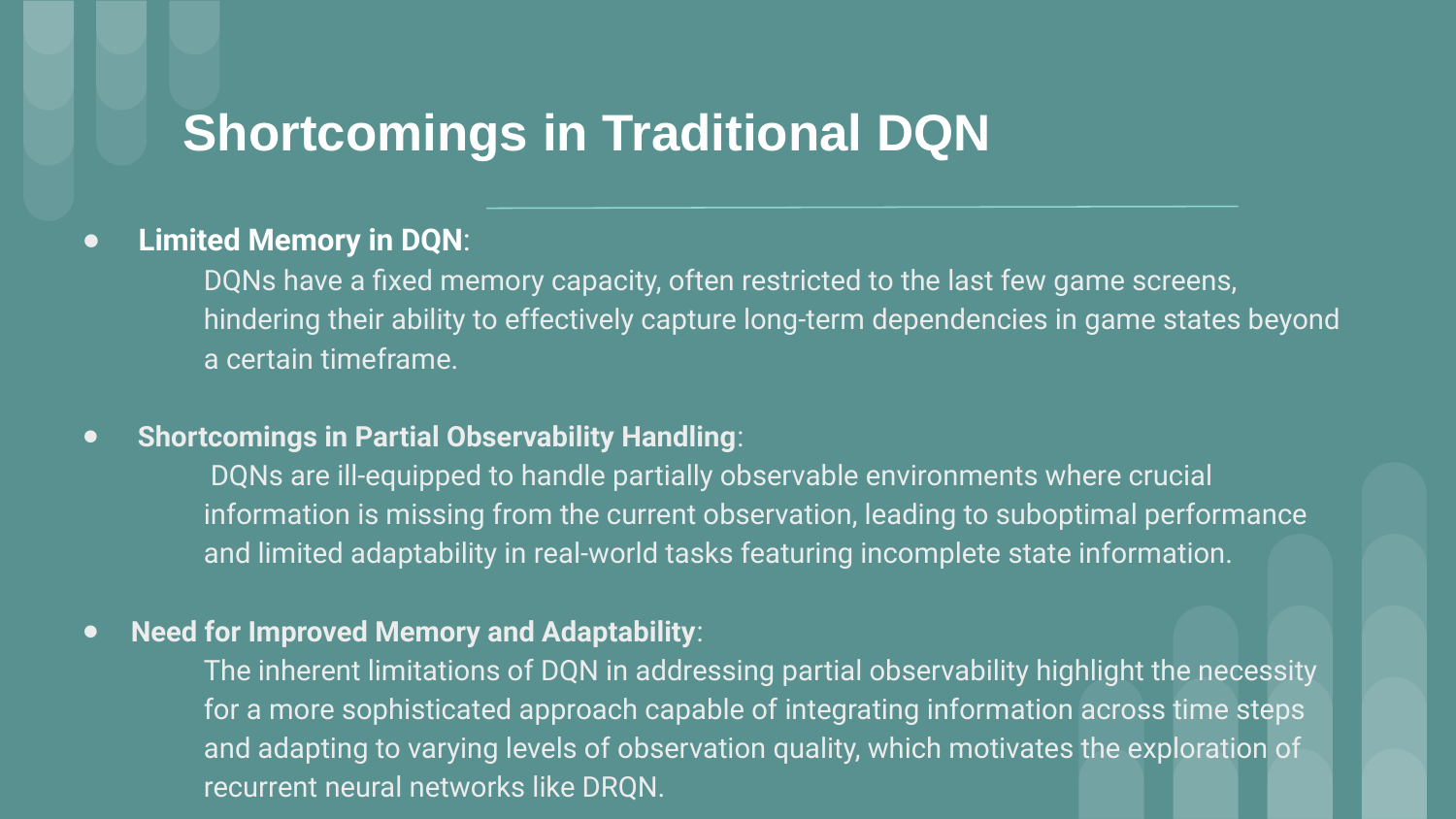

# Shortcomings in Traditional DQN

 Limited Memory in DQN:
DQNs have a fixed memory capacity, often restricted to the last few game screens, hindering their ability to effectively capture long-term dependencies in game states beyond a certain timeframe.
 Shortcomings in Partial Observability Handling:
 DQNs are ill-equipped to handle partially observable environments where crucial information is missing from the current observation, leading to suboptimal performance and limited adaptability in real-world tasks featuring incomplete state information.
Need for Improved Memory and Adaptability:
The inherent limitations of DQN in addressing partial observability highlight the necessity for a more sophisticated approach capable of integrating information across time steps and adapting to varying levels of observation quality, which motivates the exploration of recurrent neural networks like DRQN.